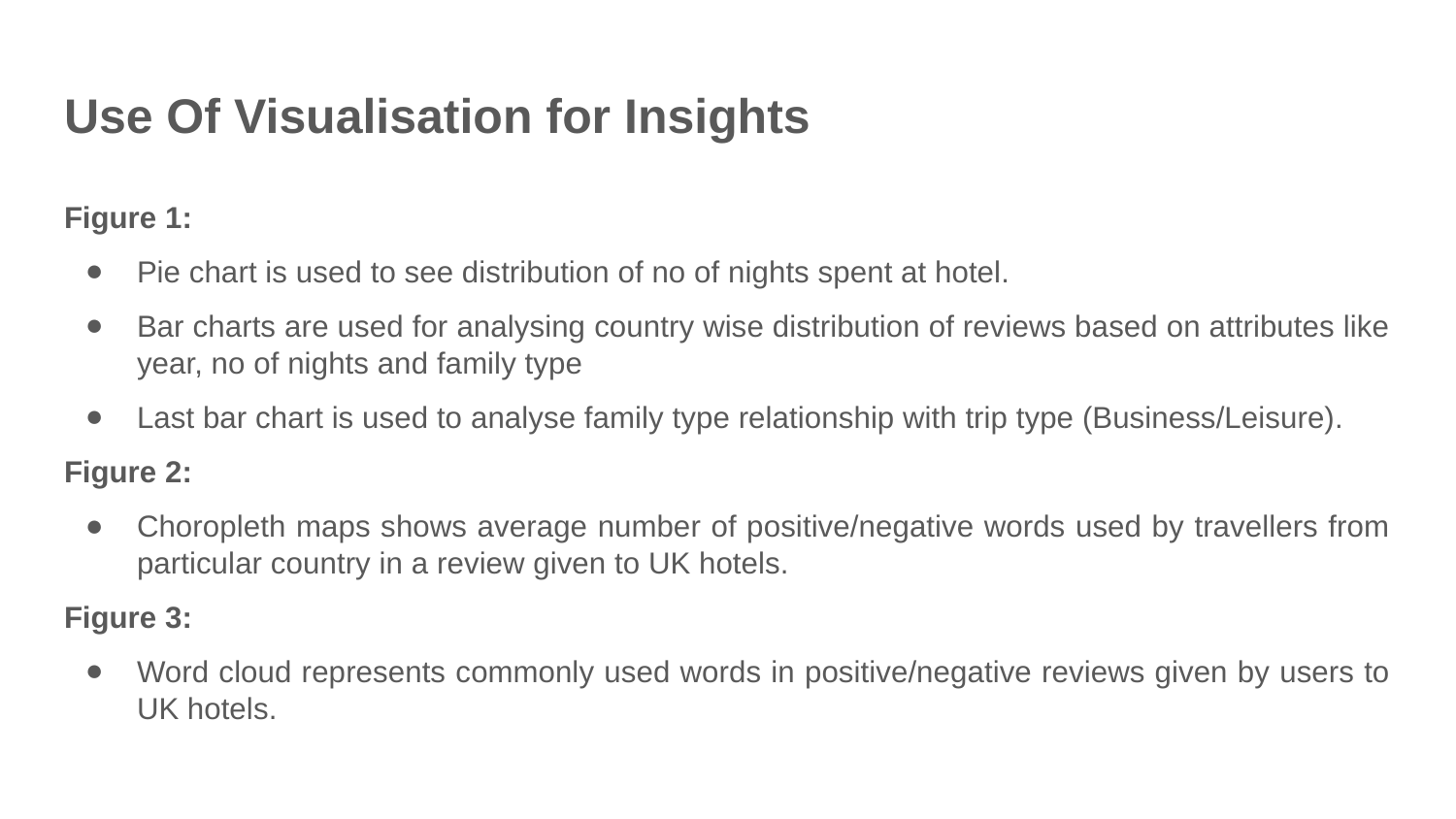

# Use Of Visualisation for Insights
Figure 1:
Pie chart is used to see distribution of no of nights spent at hotel.
Bar charts are used for analysing country wise distribution of reviews based on attributes like year, no of nights and family type
Last bar chart is used to analyse family type relationship with trip type (Business/Leisure).
Figure 2:
Choropleth maps shows average number of positive/negative words used by travellers from particular country in a review given to UK hotels.
Figure 3:
Word cloud represents commonly used words in positive/negative reviews given by users to UK hotels.